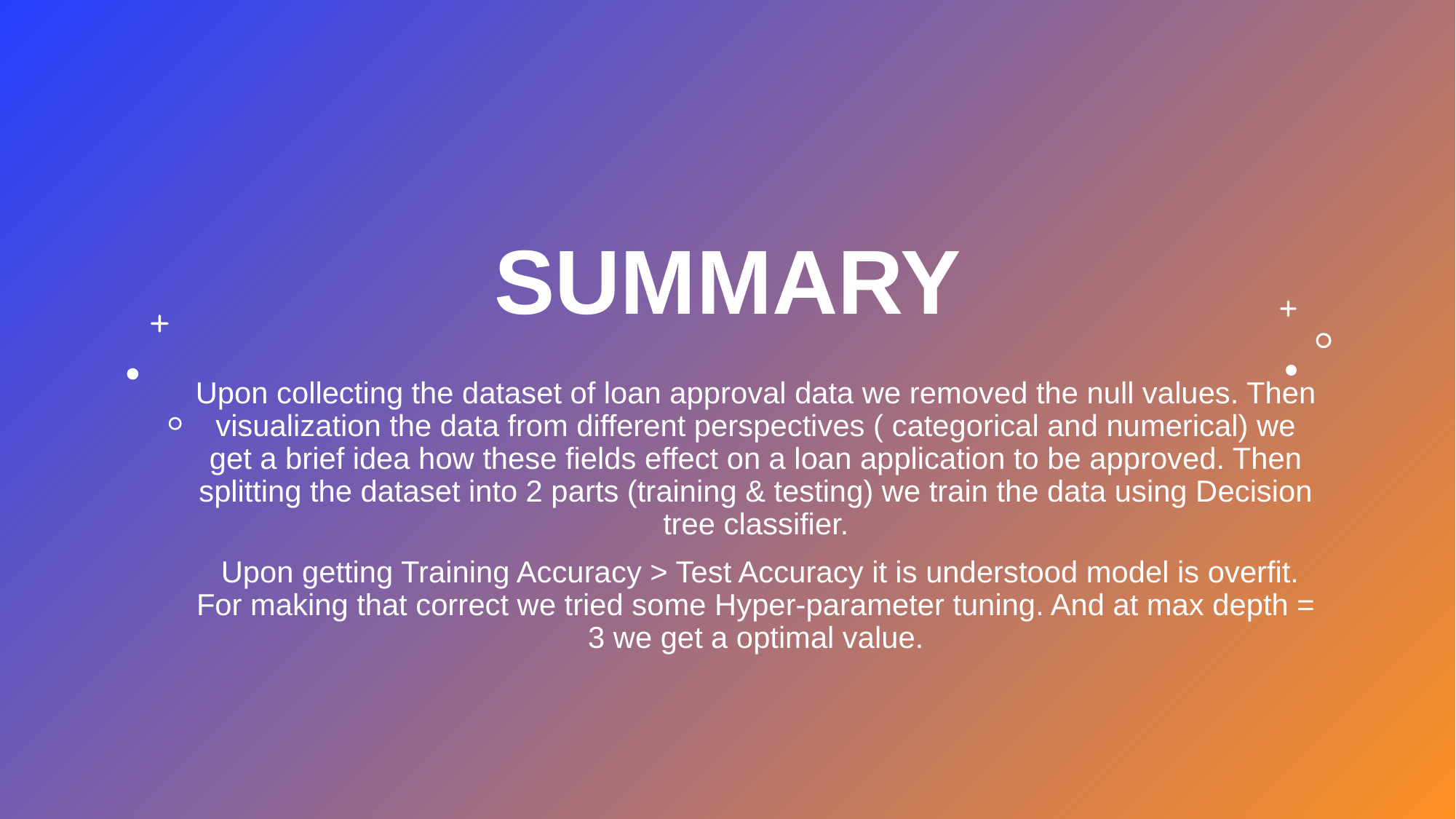

# summary
Upon collecting the dataset of loan approval data we removed the null values. Then visualization the data from different perspectives ( categorical and numerical) we get a brief idea how these fields effect on a loan application to be approved. Then splitting the dataset into 2 parts (training & testing) we train the data using Decision tree classifier.
 Upon getting Training Accuracy > Test Accuracy it is understood model is overfit. For making that correct we tried some Hyper-parameter tuning. And at max depth = 3 we get a optimal value.